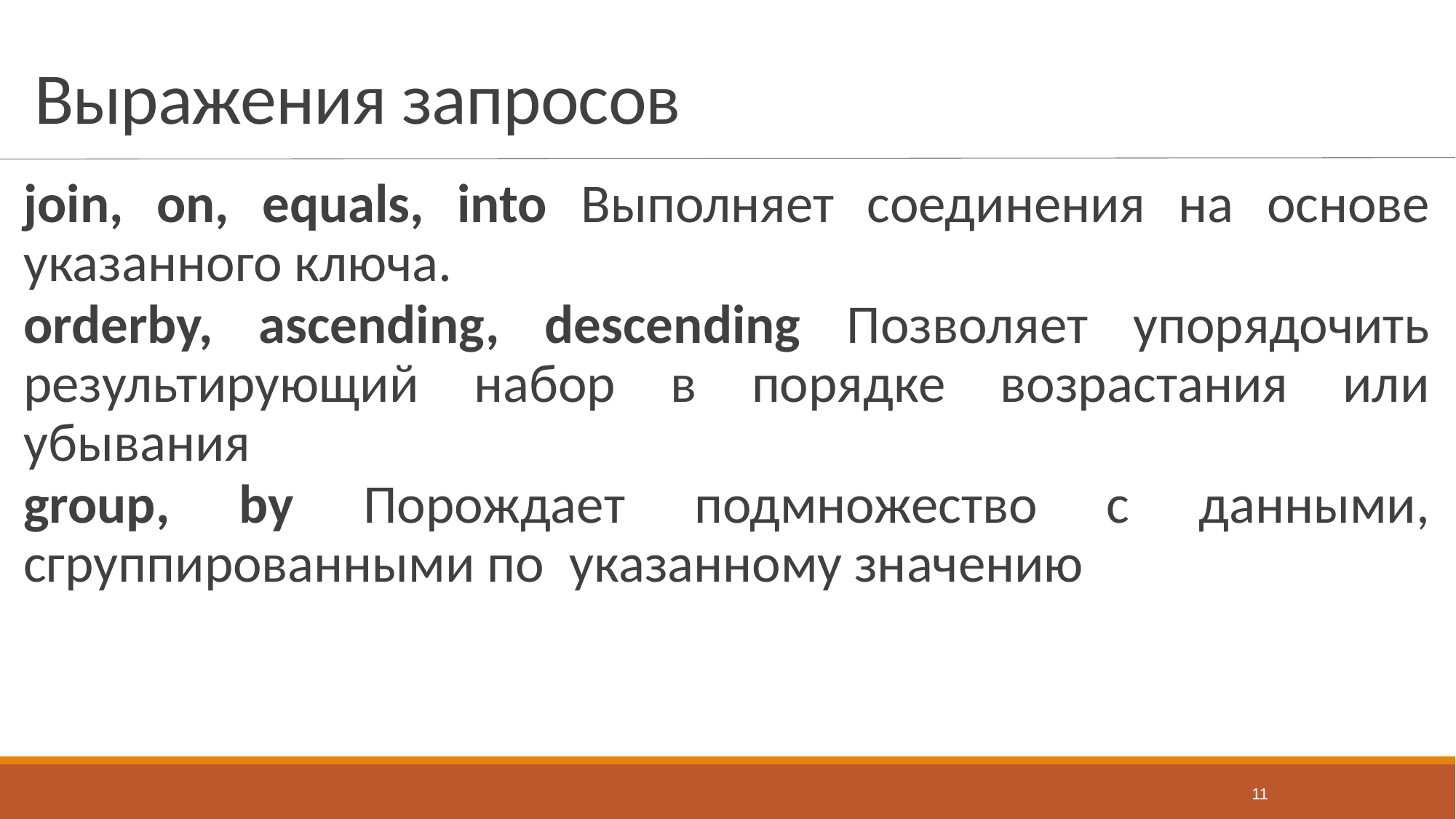

# Выражения запросов
join, on, equals, into Выполняет соединения на основе указанного ключа.
orderby, ascending, descending Позволяет упорядочить результирующий набор в порядке возрастания или убывания
group, by Порождает подмножество с данными, сгруппированными по  указанному значению

11